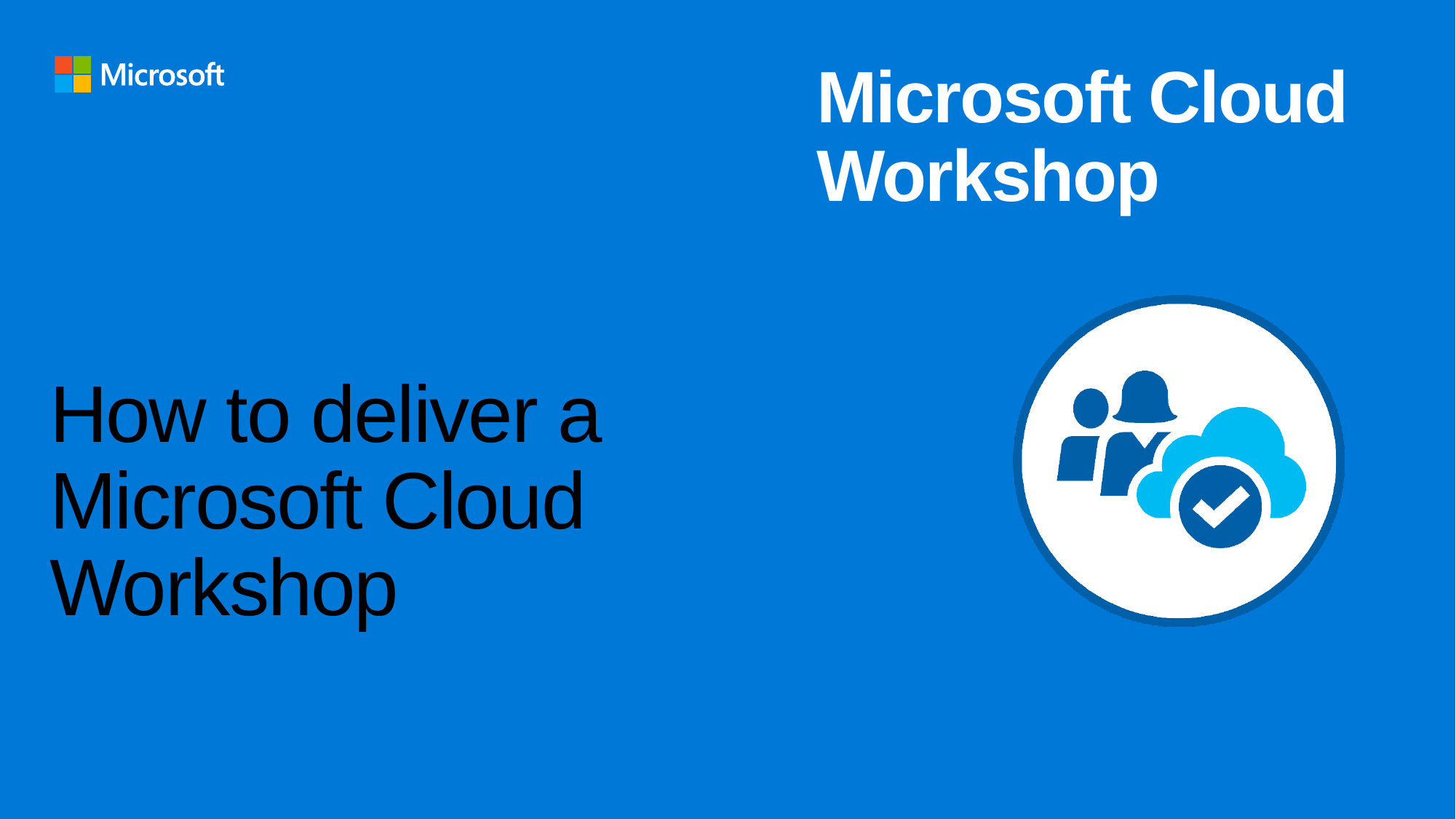

# How to deliver a Microsoft Cloud Workshop